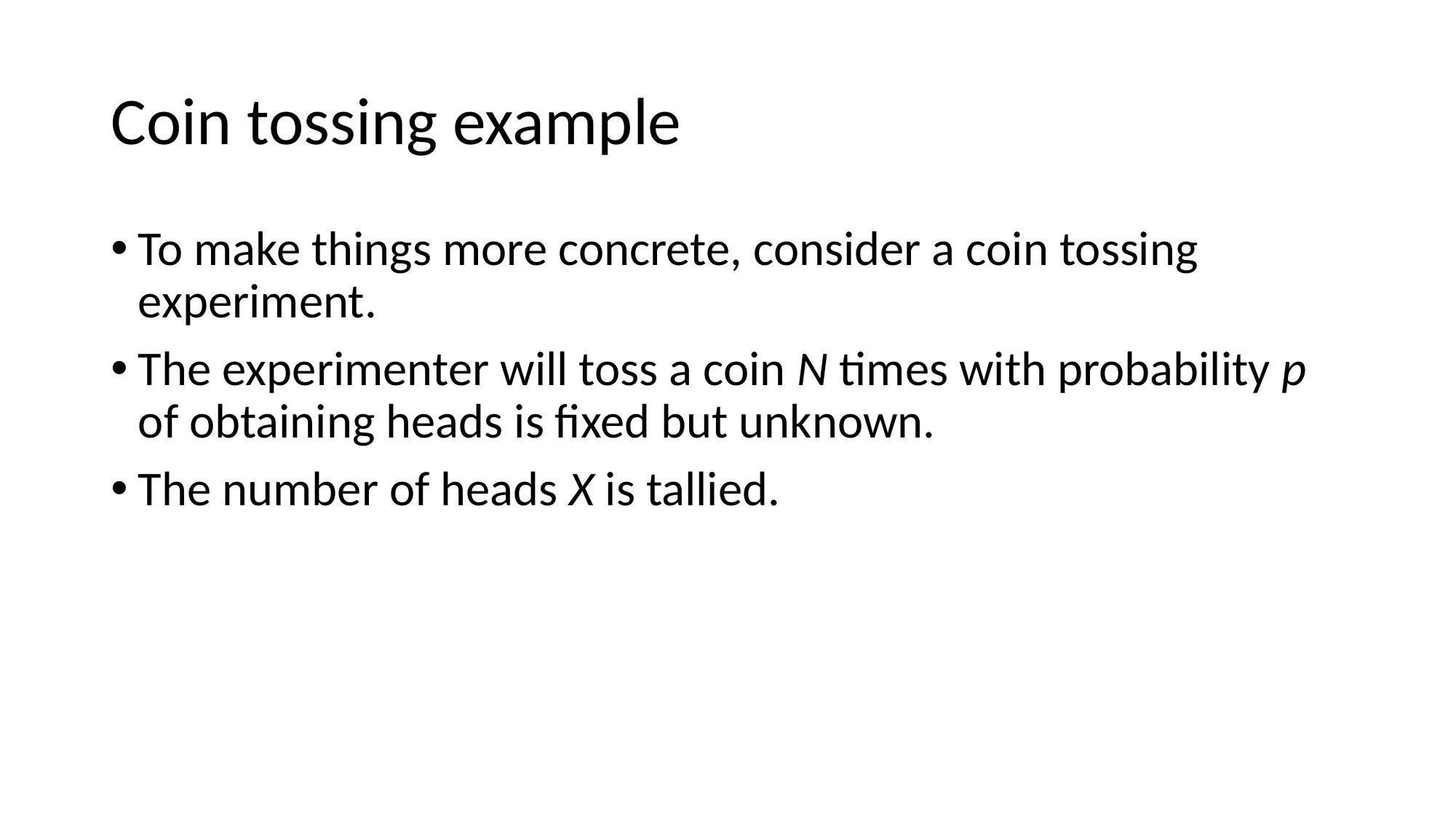

# Coin tossing example
To make things more concrete, consider a coin tossing experiment.
The experimenter will toss a coin N times with probability p of obtaining heads is fixed but unknown.
The number of heads X is tallied.